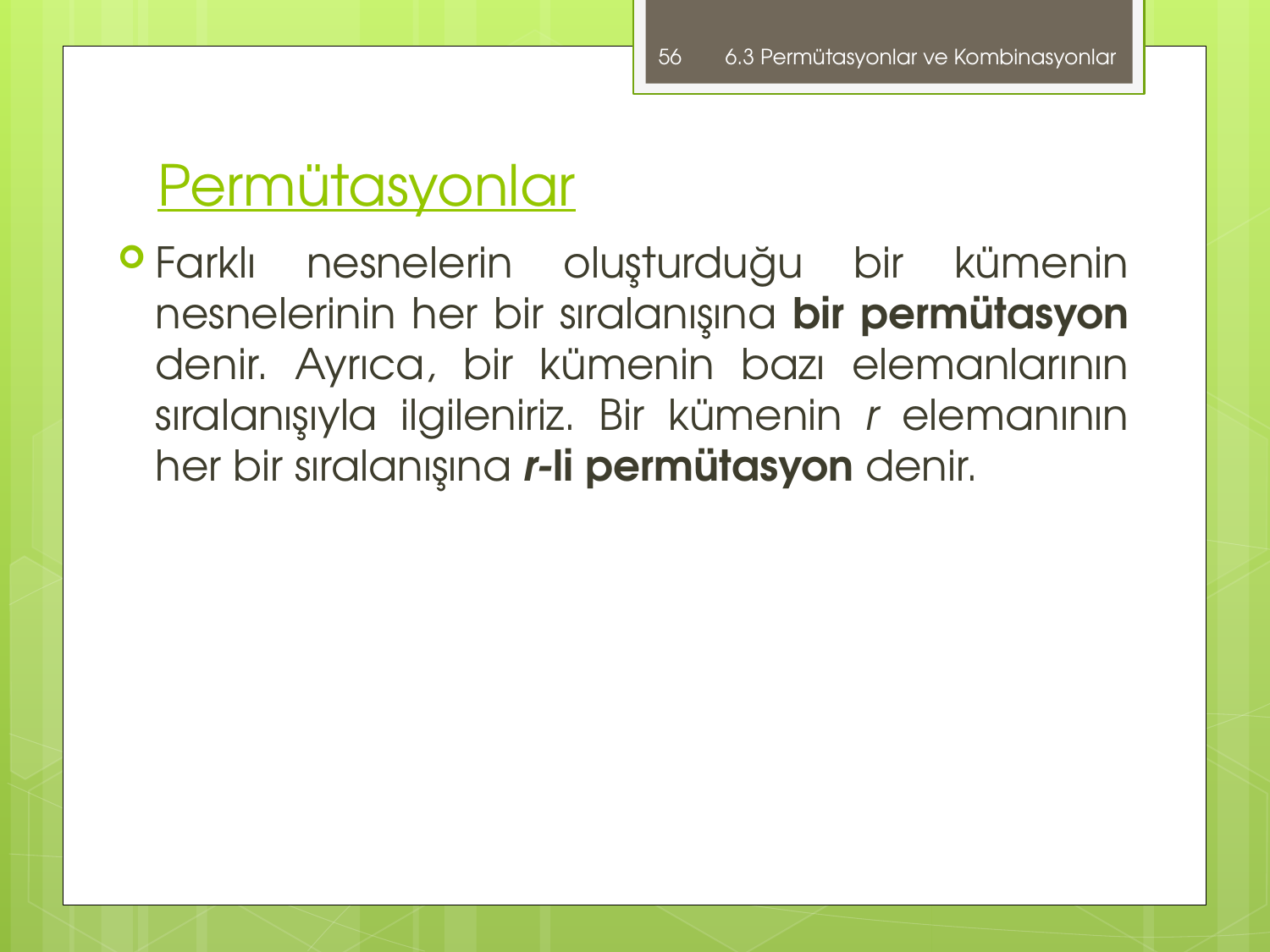

56
6.3 Permütasyonlar ve Kombinasyonlar
# Permütasyonlar
Farklı nesnelerin oluşturduğu bir kümenin nesnelerinin her bir sıralanışına bir permütasyon denir. Ayrıca, bir kümenin bazı elemanlarının sıralanışıyla ilgileniriz. Bir kümenin r elemanının her bir sıralanışına r-li permütasyon denir.